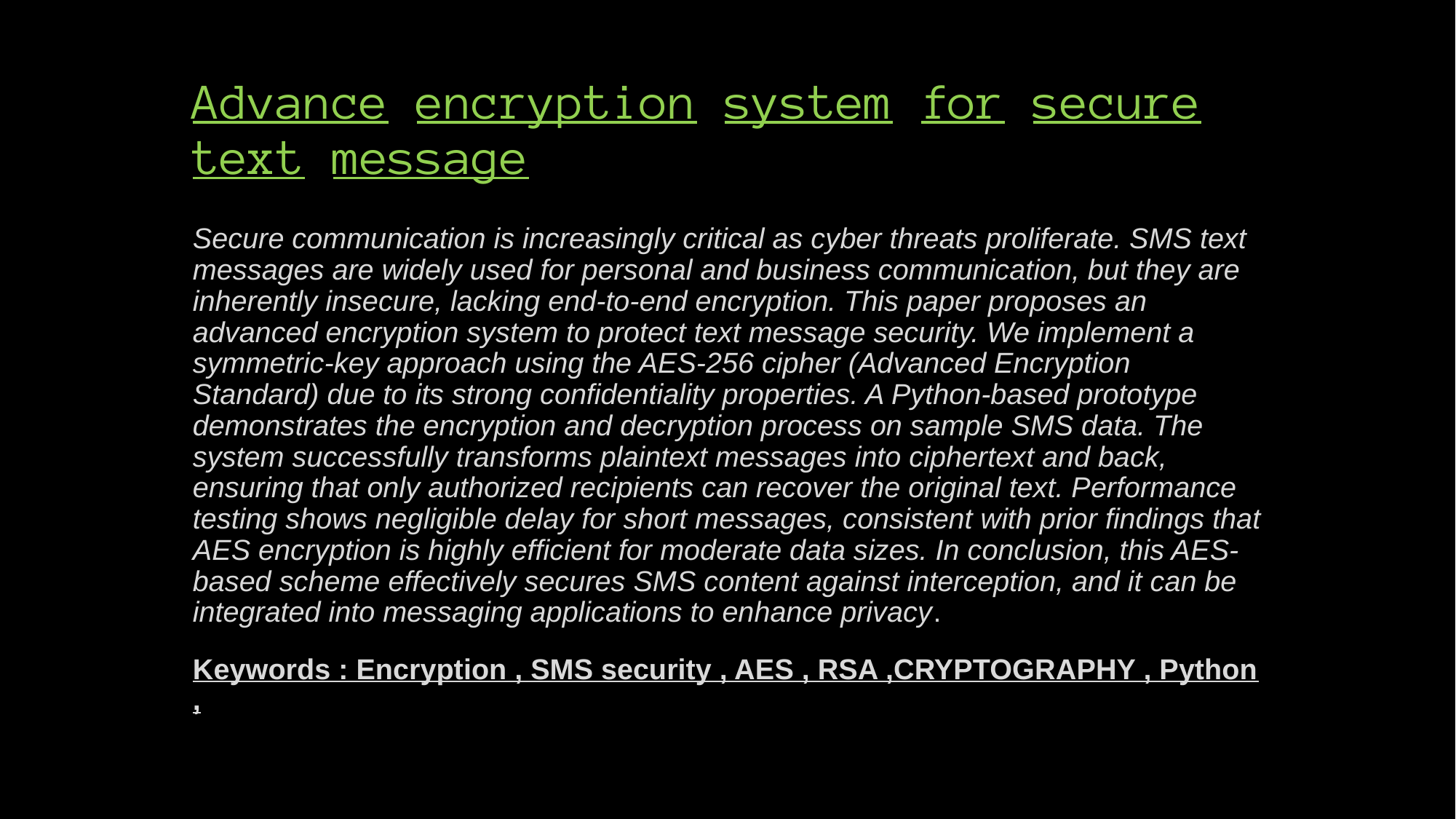

# Advance encryption system for secure text message
Secure communication is increasingly critical as cyber threats proliferate. SMS text messages are widely used for personal and business communication, but they are inherently insecure, lacking end-to-end encryption. This paper proposes an advanced encryption system to protect text message security. We implement a symmetric-key approach using the AES-256 cipher (Advanced Encryption Standard) due to its strong confidentiality properties. A Python-based prototype demonstrates the encryption and decryption process on sample SMS data. The system successfully transforms plaintext messages into ciphertext and back, ensuring that only authorized recipients can recover the original text. Performance testing shows negligible delay for short messages, consistent with prior findings that AES encryption is highly efficient for moderate data sizes. In conclusion, this AES-based scheme effectively secures SMS content against interception, and it can be integrated into messaging applications to enhance privacy.
Keywords : Encryption , SMS security , AES , RSA ,CRYPTOGRAPHY , Python ,